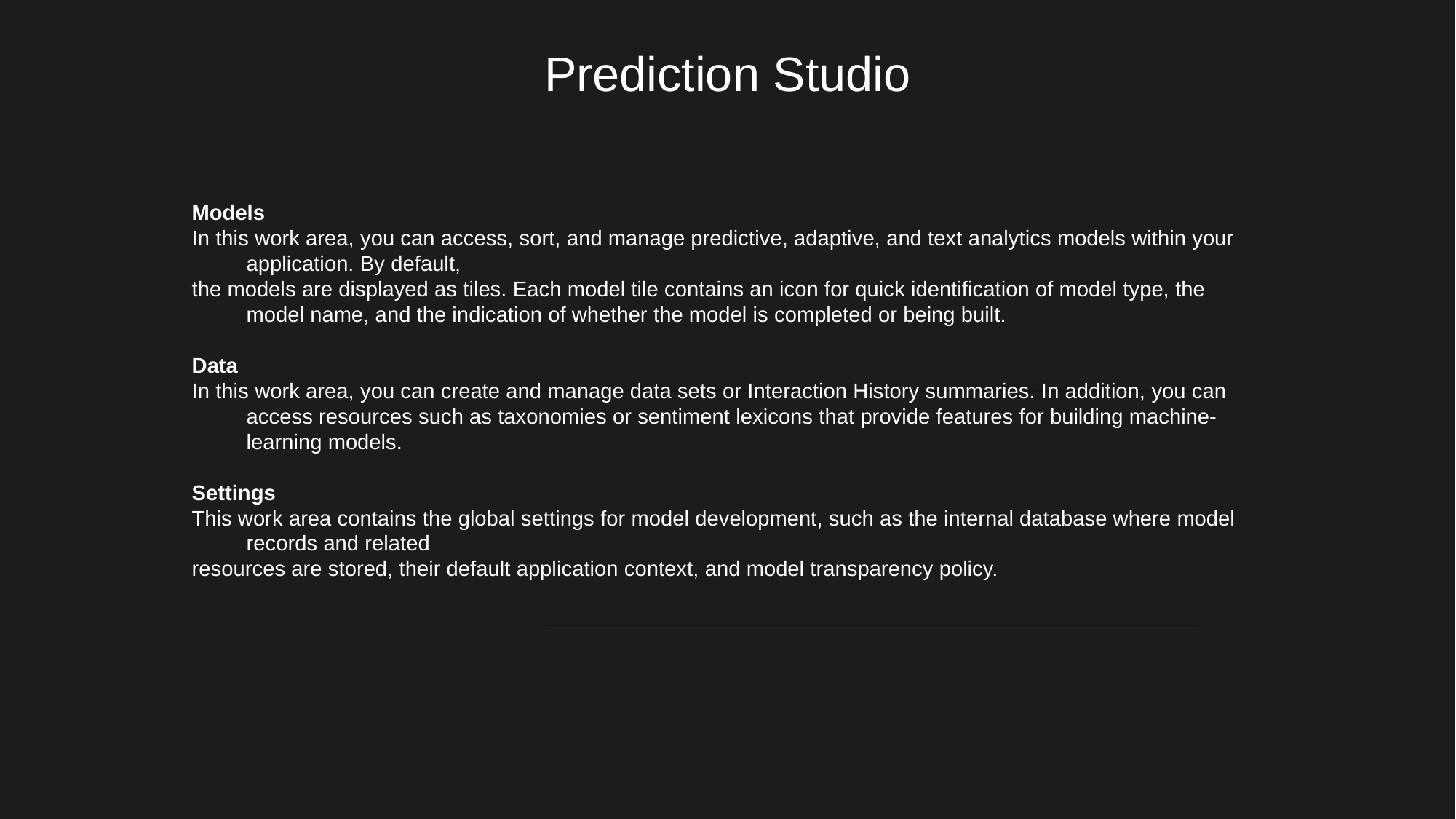

# Prediction Studio
Models
In this work area, you can access, sort, and manage predictive, adaptive, and text analytics models within your application. By default,
the models are displayed as tiles. Each model tile contains an icon for quick identification of model type, the model name, and the indication of whether the model is completed or being built.

Data
In this work area, you can create and manage data sets or Interaction History summaries. In addition, you can access resources such as taxonomies or sentiment lexicons that provide features for building machine-learning models.

Settings
This work area contains the global settings for model development, such as the internal database where model records and related
resources are stored, their default application context, and model transparency policy.